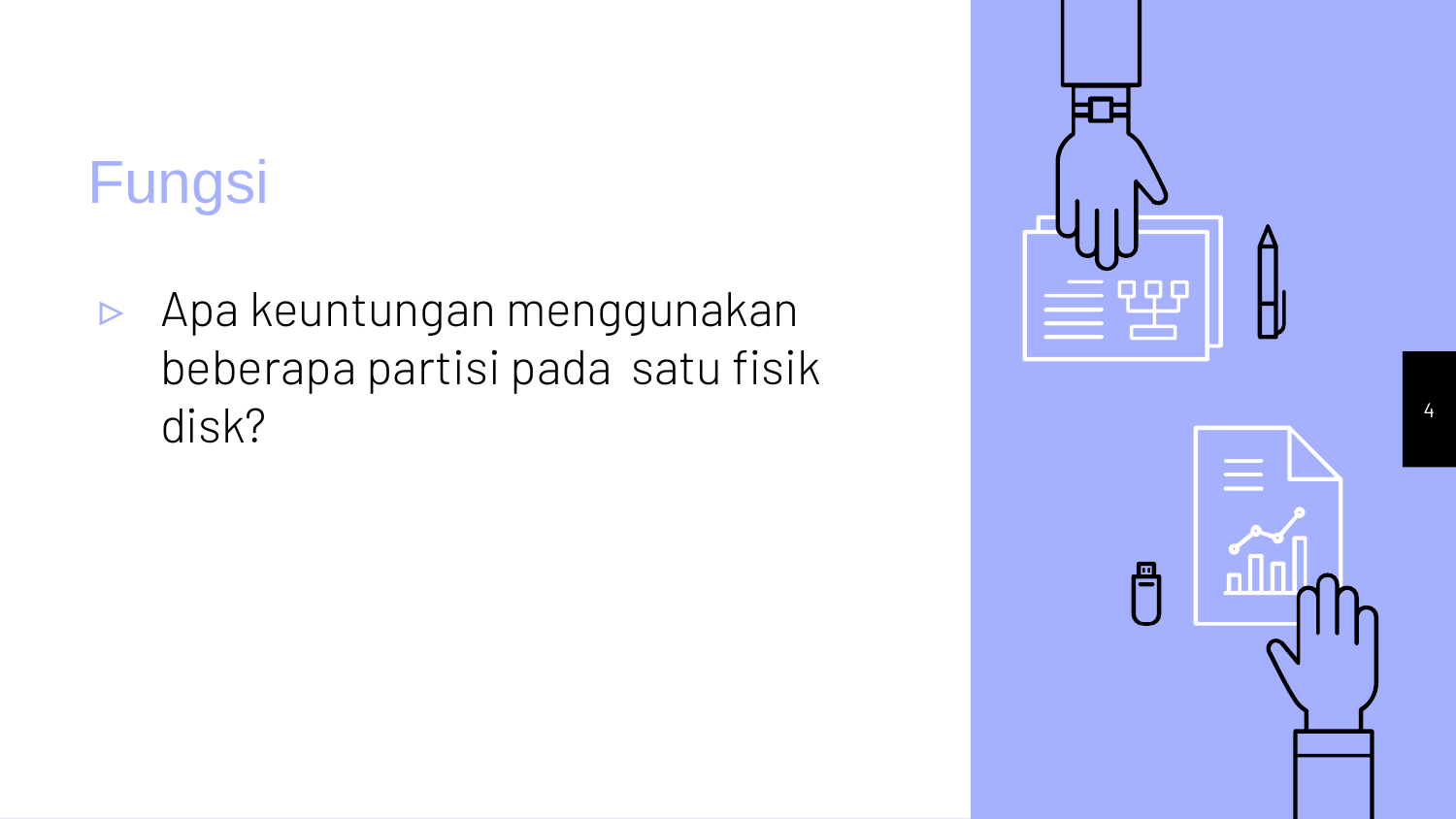

# Fungsi
Apa keuntungan menggunakan beberapa partisi pada  satu fisik disk?
4